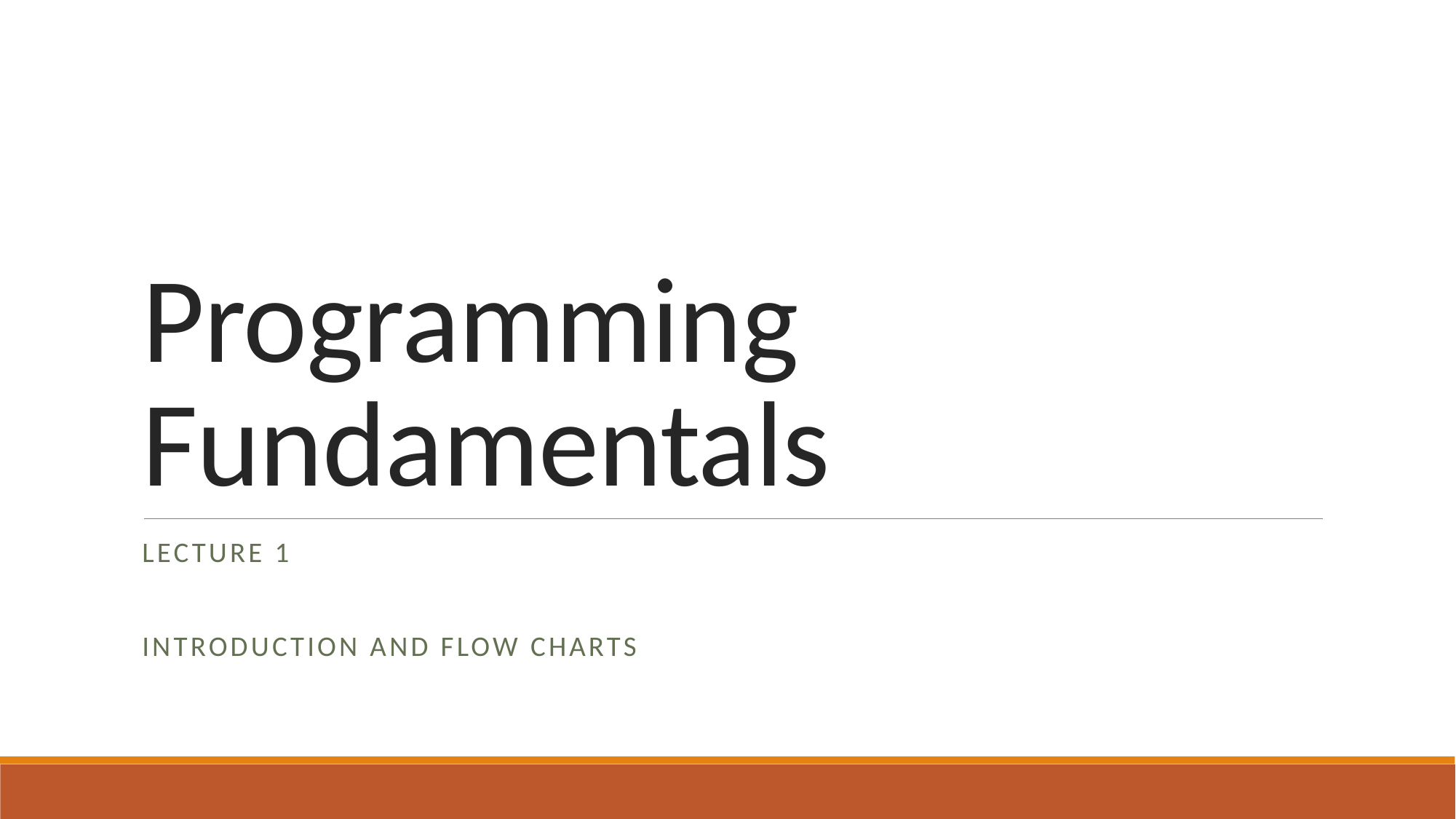

# Programming Fundamentals
Lecture 1

Introduction and Flow Charts